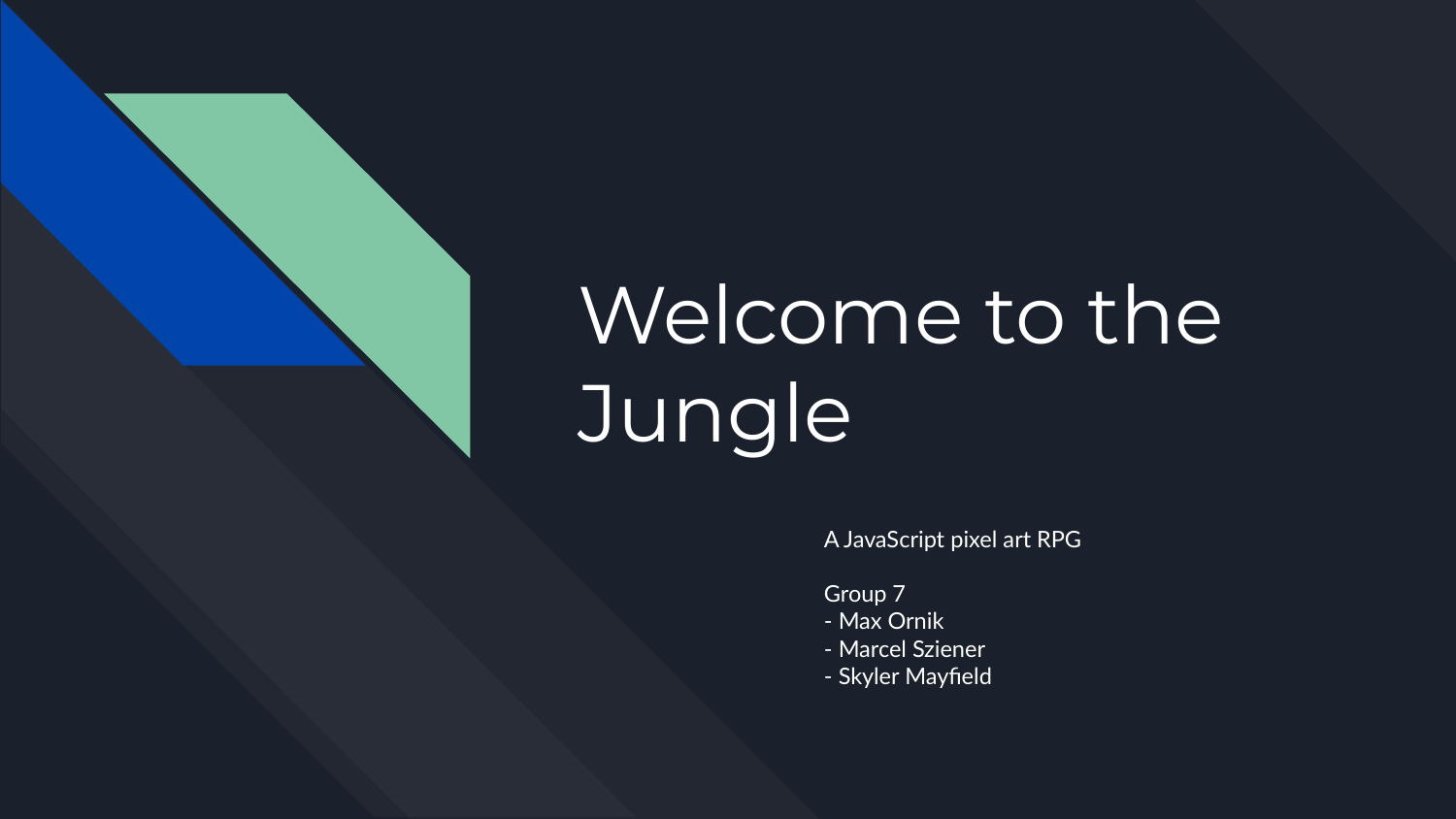

# Welcome to the Jungle
A JavaScript pixel art RPG

Group 7
- Max Ornik
- Marcel Sziener
- Skyler Mayfield